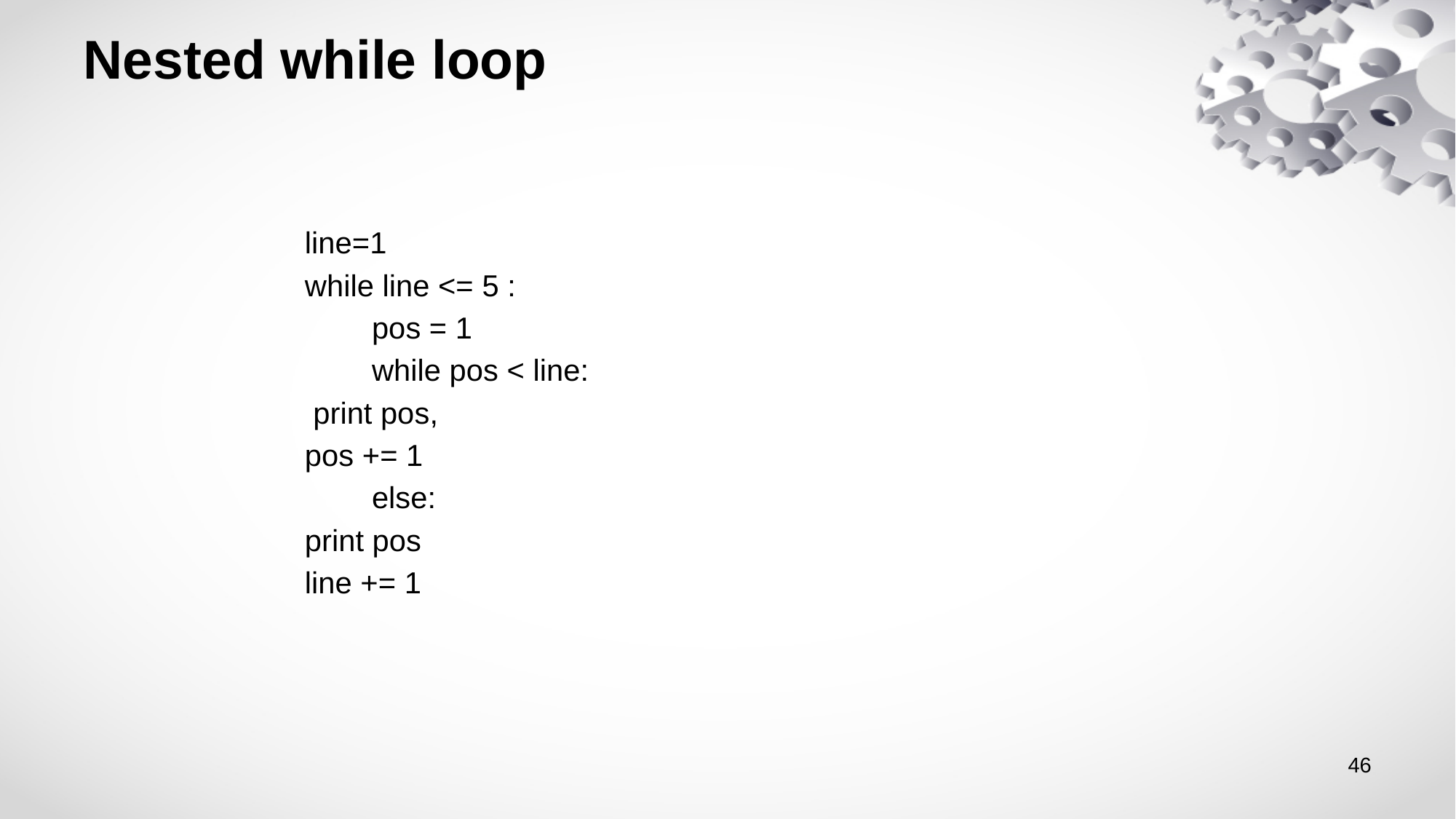

# Nested while loop
line=1
while line <= 5 :
        pos = 1
        while pos < line:
 print pos,
pos += 1
        else:
print pos
line += 1

46